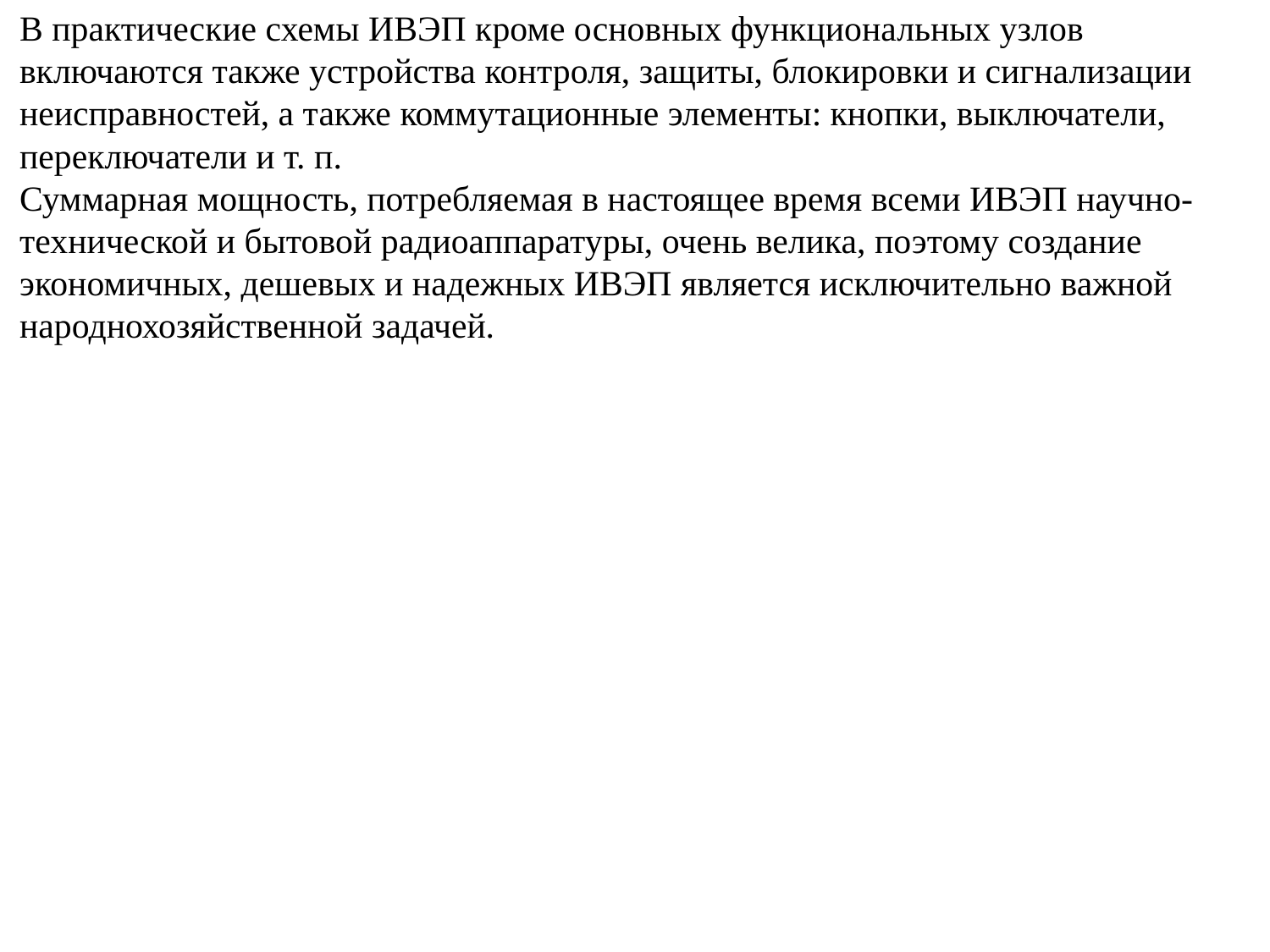

В практические схемы ИВЭП кроме основных функциональных узлов включаются также устройства контроля, защиты, блокировки и сигнализации неисправностей, а также коммутационные элементы: кнопки, выключатели, переключатели и т. п.
Суммарная мощность, потребляемая в настоящее время всеми ИВЭП научно-технической и бытовой радиоаппаратуры, очень велика, поэтому создание экономичных, дешевых и надежных ИВЭП является исключительно важной народнохозяйственной задачей.